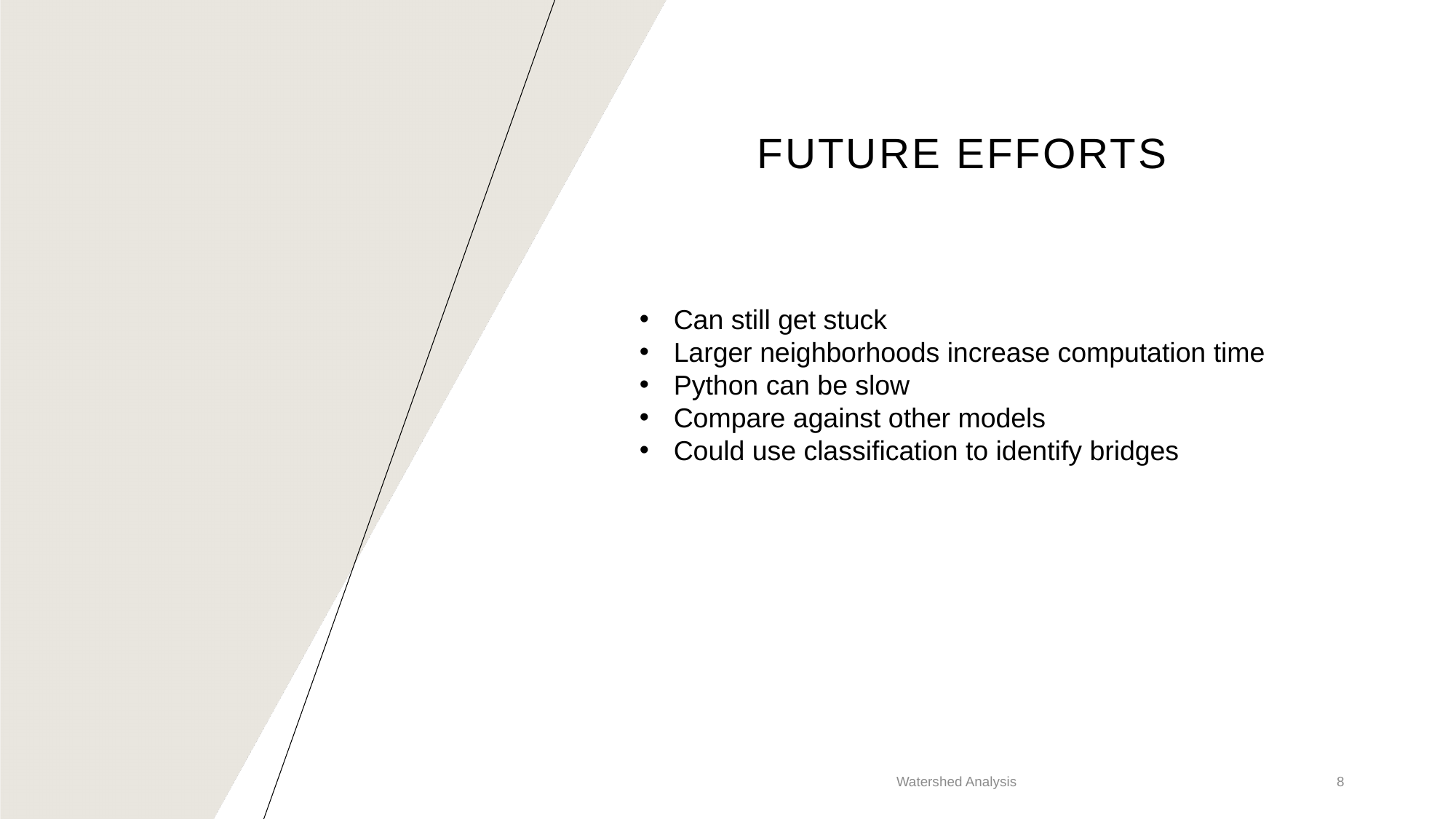

# Future Efforts
Can still get stuck
Larger neighborhoods increase computation time
Python can be slow
Compare against other models
Could use classification to identify bridges
Watershed Analysis
8